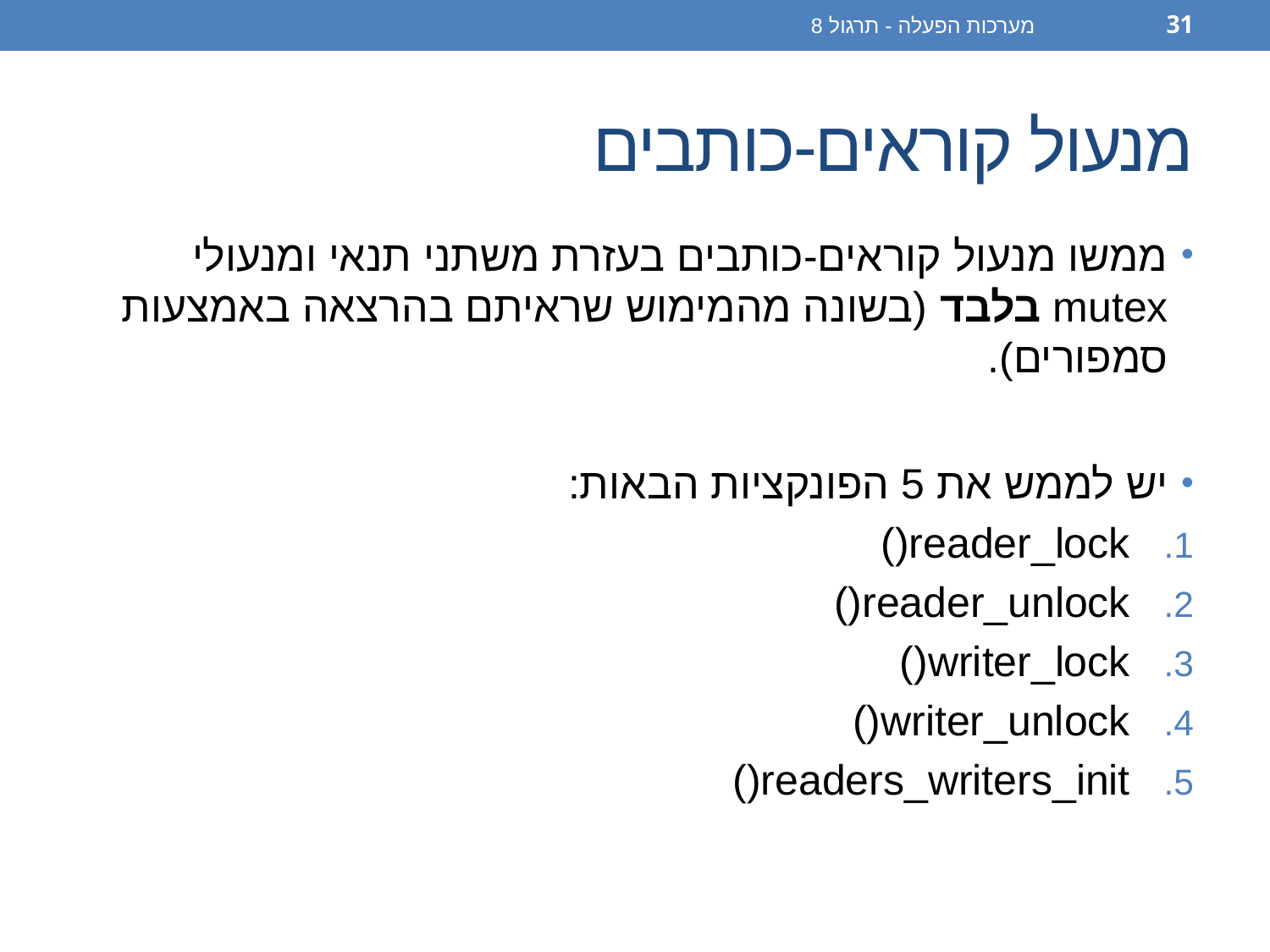

מערכות הפעלה - תרגול 8
31
# מנעול קוראים-כותבים
ממשו מנעול קוראים-כותבים בעזרת משתני תנאי ומנעולי mutex בלבד (בשונה מהמימוש שראיתם בהרצאה באמצעות סמפורים).

יש לממש את 5 הפונקציות הבאות:
reader_lock()
reader_unlock()
writer_lock()
writer_unlock()
readers_writers_init()